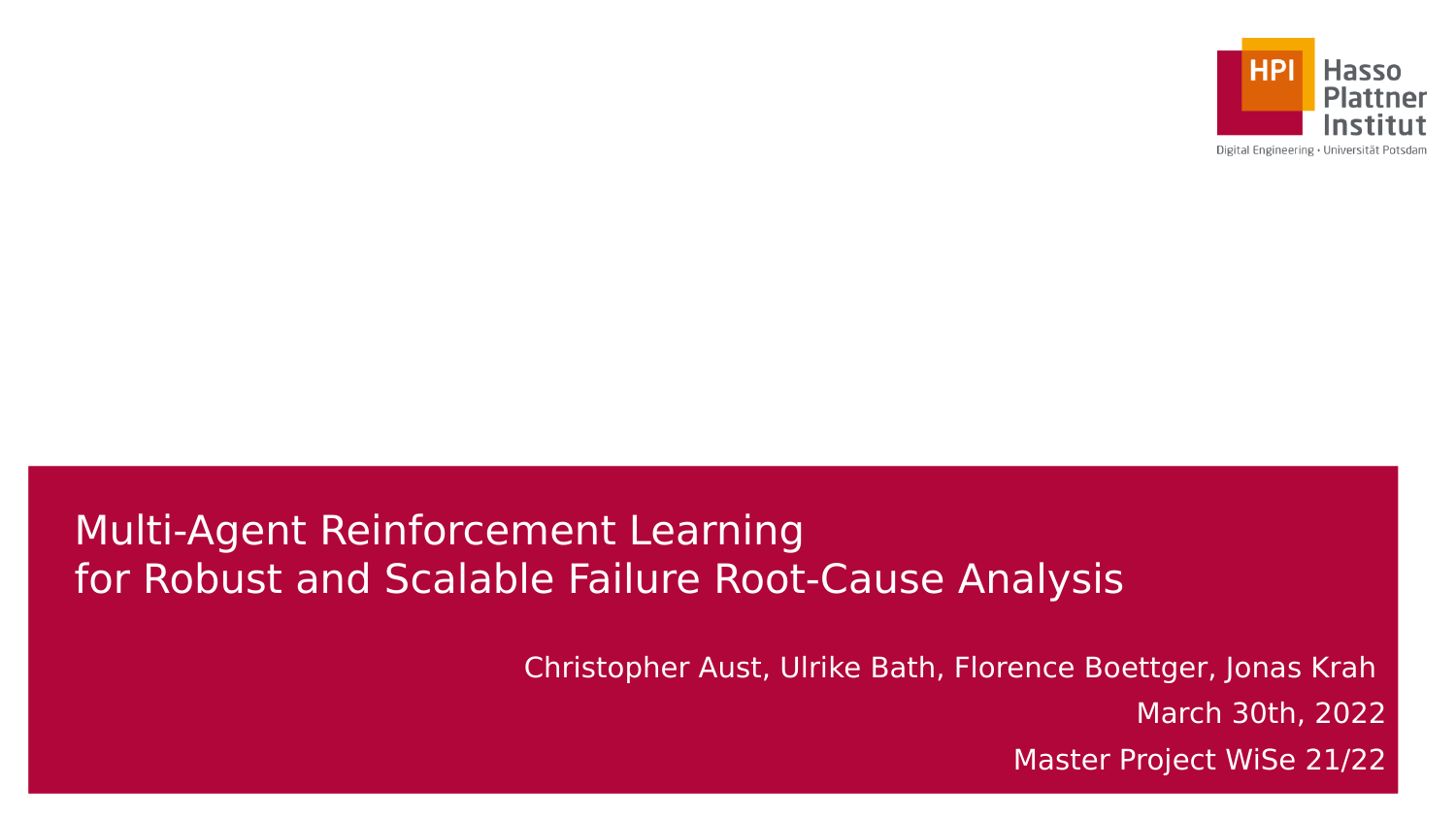

# Multi-Agent Reinforcement Learning for Robust and Scalable Failure Root-Cause Analysis
Christopher Aust, Ulrike Bath, Florence Boettger, Jonas Krah
March 30th, 2022
Master Project WiSe 21/22